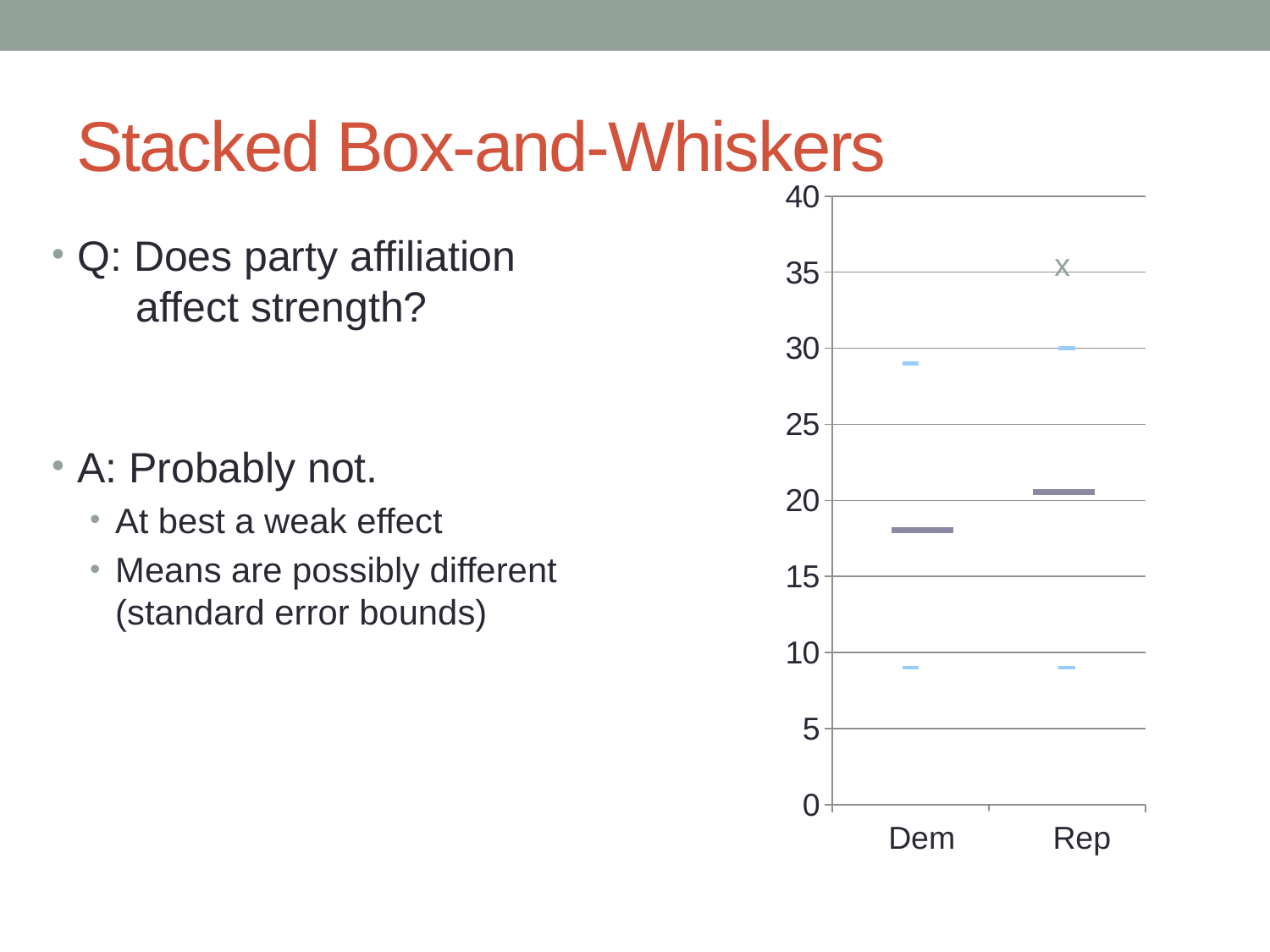

# Stacked Box-and-Whiskers

### Chart

| Category |  |  |  |  |  |
|---|---|---|---|---|---|
Q: Does party affiliation
     affect strength?
A: Probably not.
At best a weak effect
Means are possibly different
(standard error bounds)
x
Dem           Rep